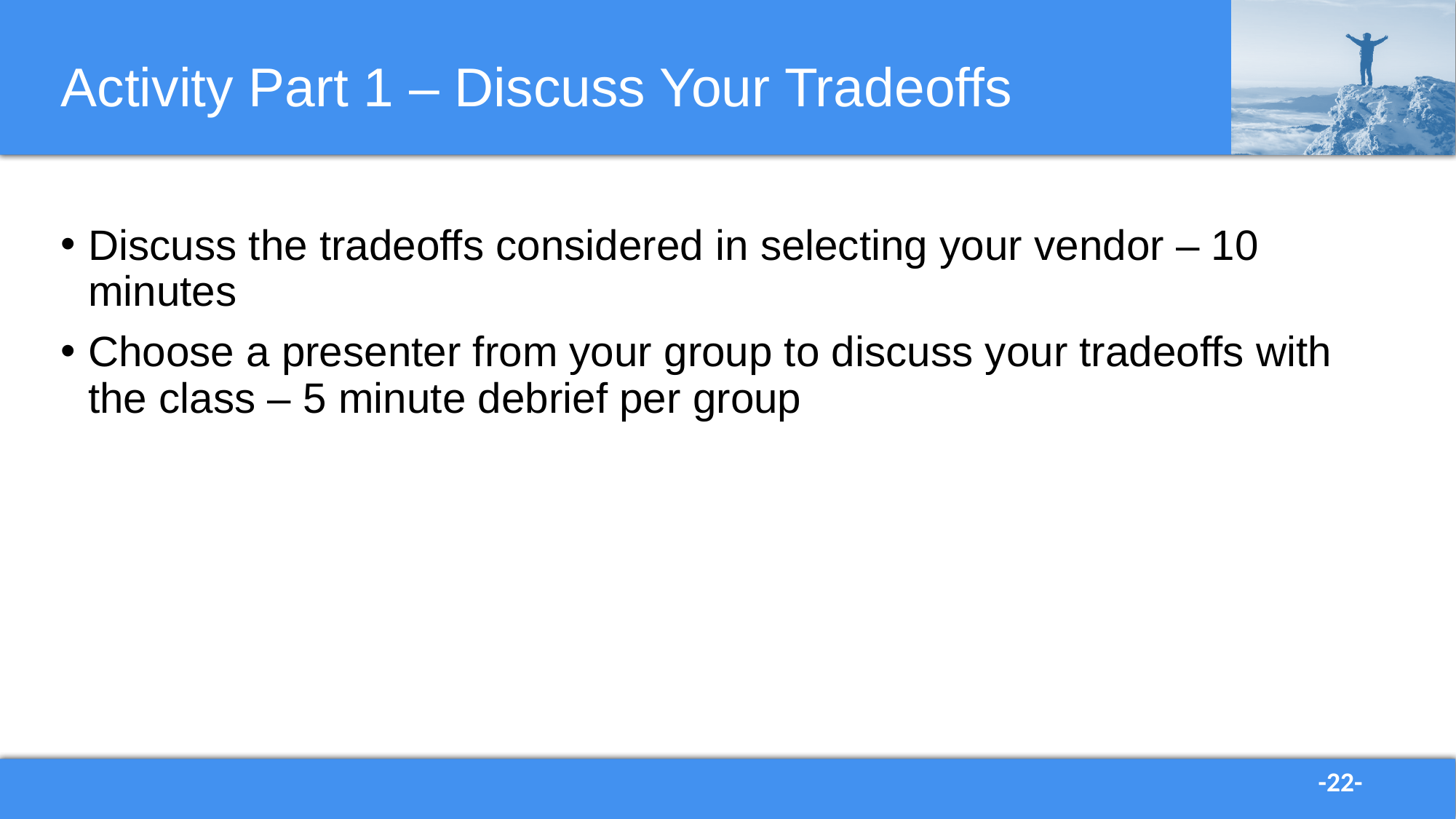

# Activity Part 1 – Discuss Your Tradeoffs
Discuss the tradeoffs considered in selecting your vendor – 10 minutes
Choose a presenter from your group to discuss your tradeoffs with the class – 5 minute debrief per group